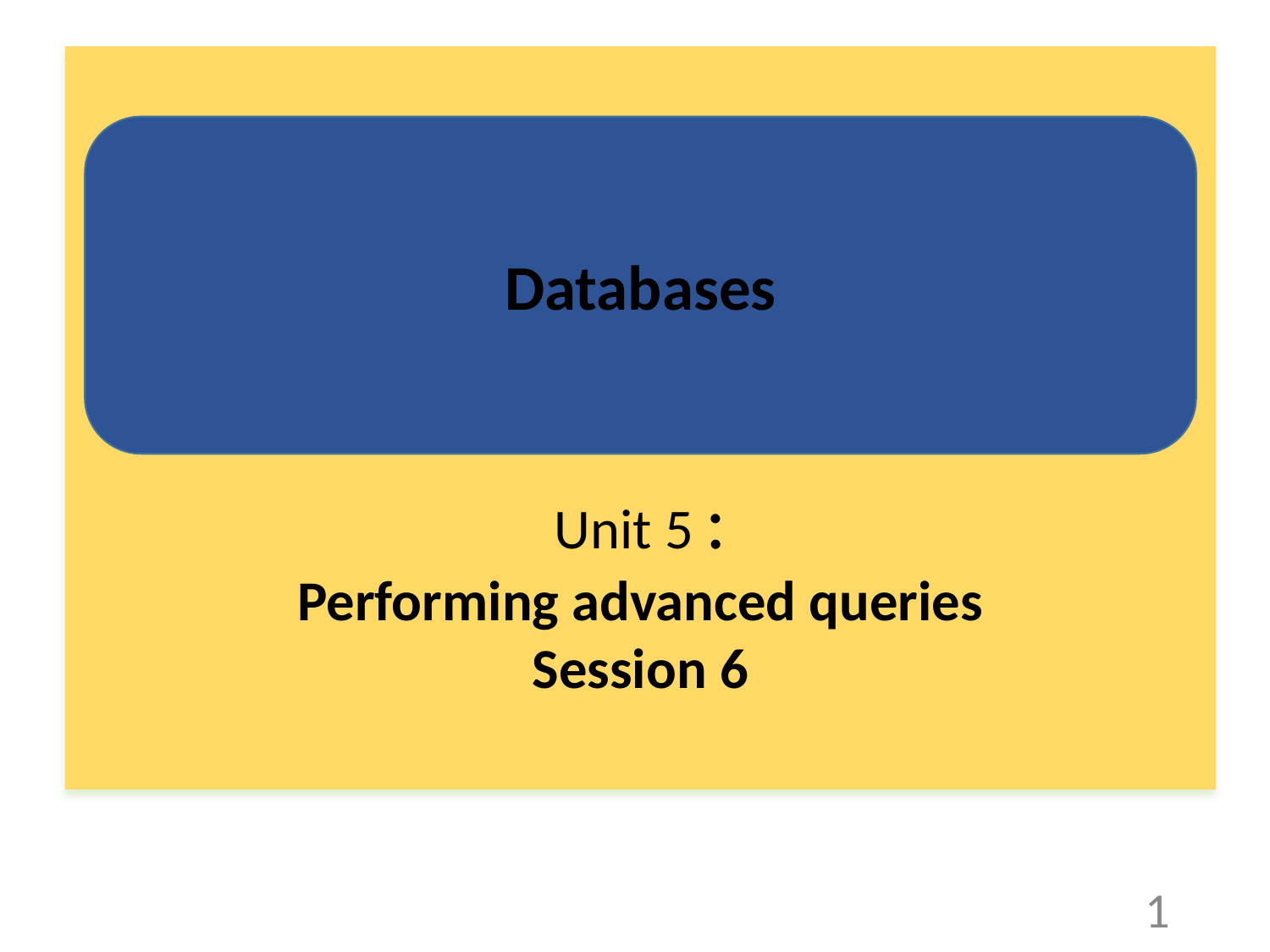

Unit 5 :
Performing advanced queries
Session 6

Databases
1